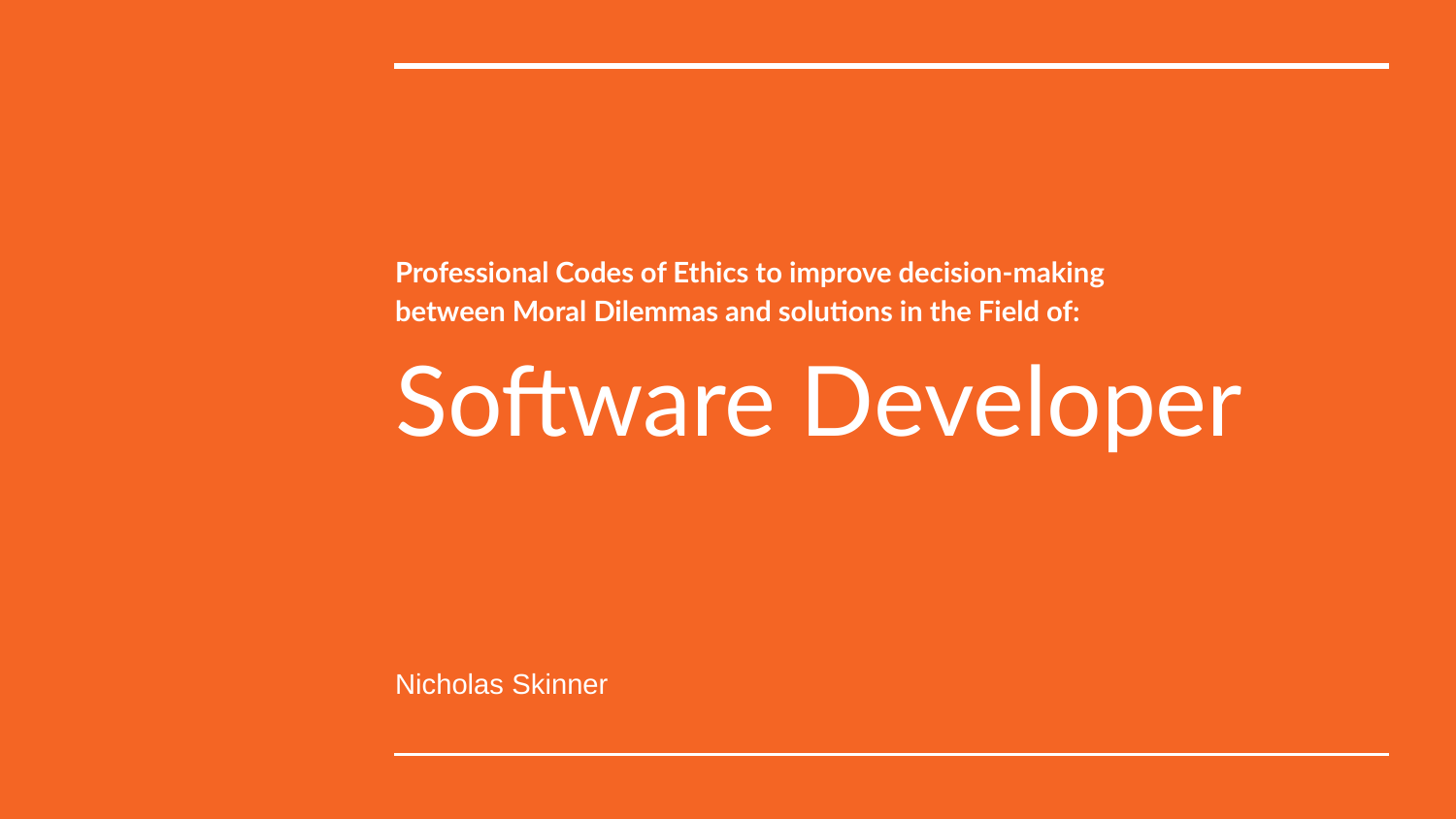

# Professional Codes of Ethics to improve decision-making between Moral Dilemmas and solutions in the Field of:
Software Developer
Nicholas Skinner